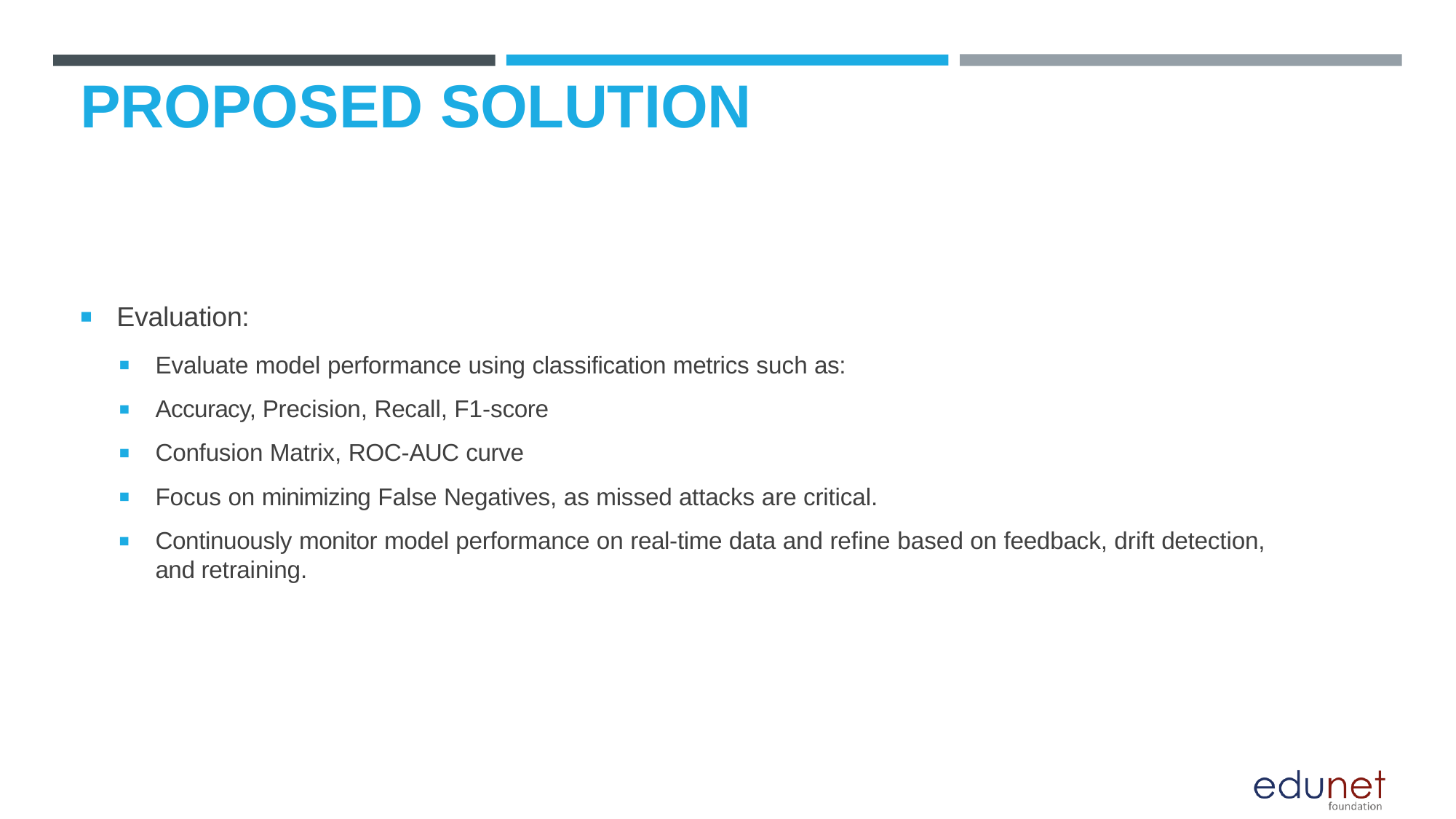

# PROPOSED SOLUTION
Evaluation:
Evaluate model performance using classification metrics such as:
Accuracy, Precision, Recall, F1-score
Confusion Matrix, ROC-AUC curve
Focus on minimizing False Negatives, as missed attacks are critical.
Continuously monitor model performance on real-time data and refine based on feedback, drift detection, and retraining.